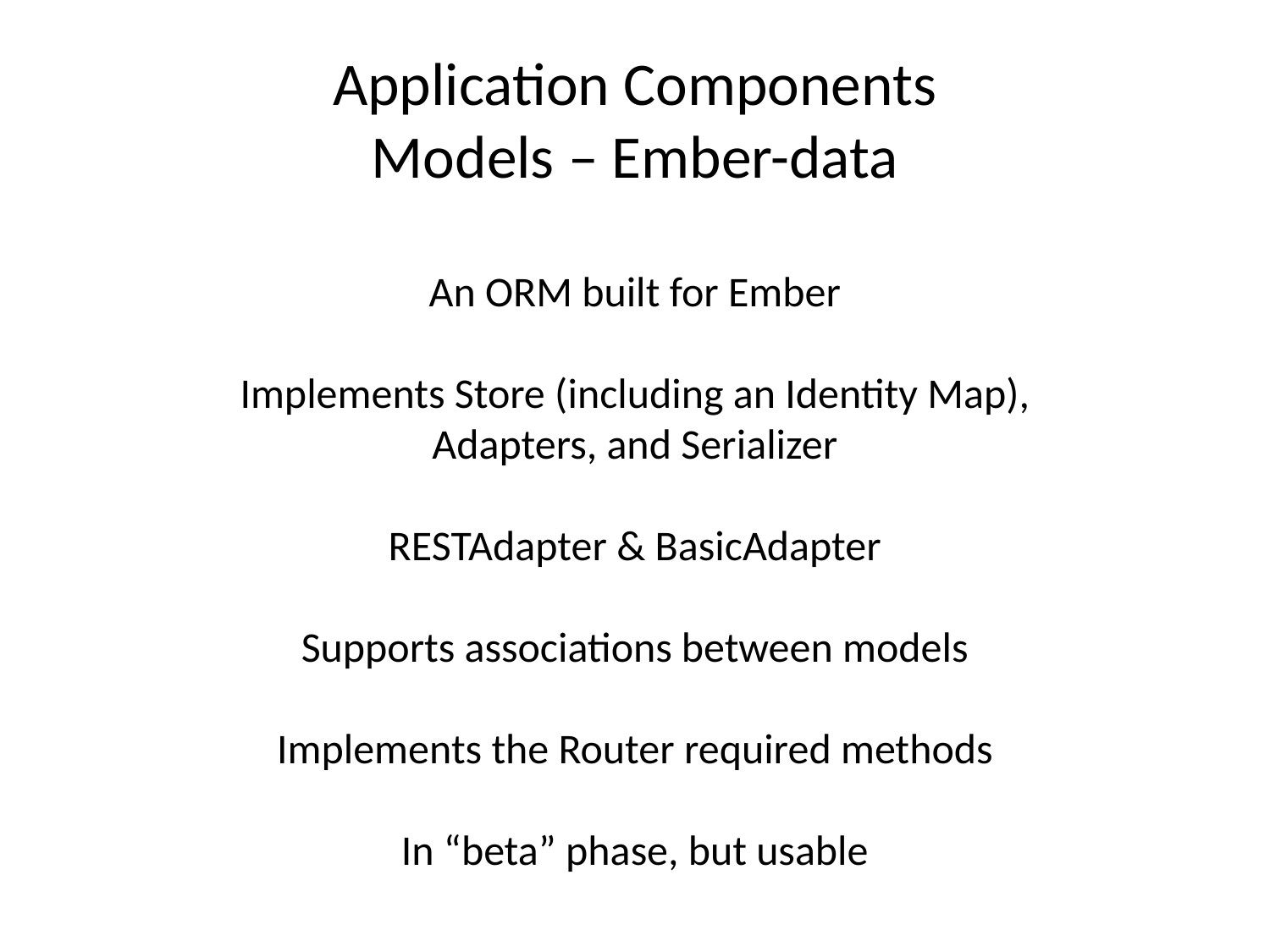

# Application Components Models – Ember-data
An ORM built for Ember

Implements Store (including an Identity Map), Adapters, and Serializer

RESTAdapter & BasicAdapter

Supports associations between models

Implements the Router required methods

In “beta” phase, but usable